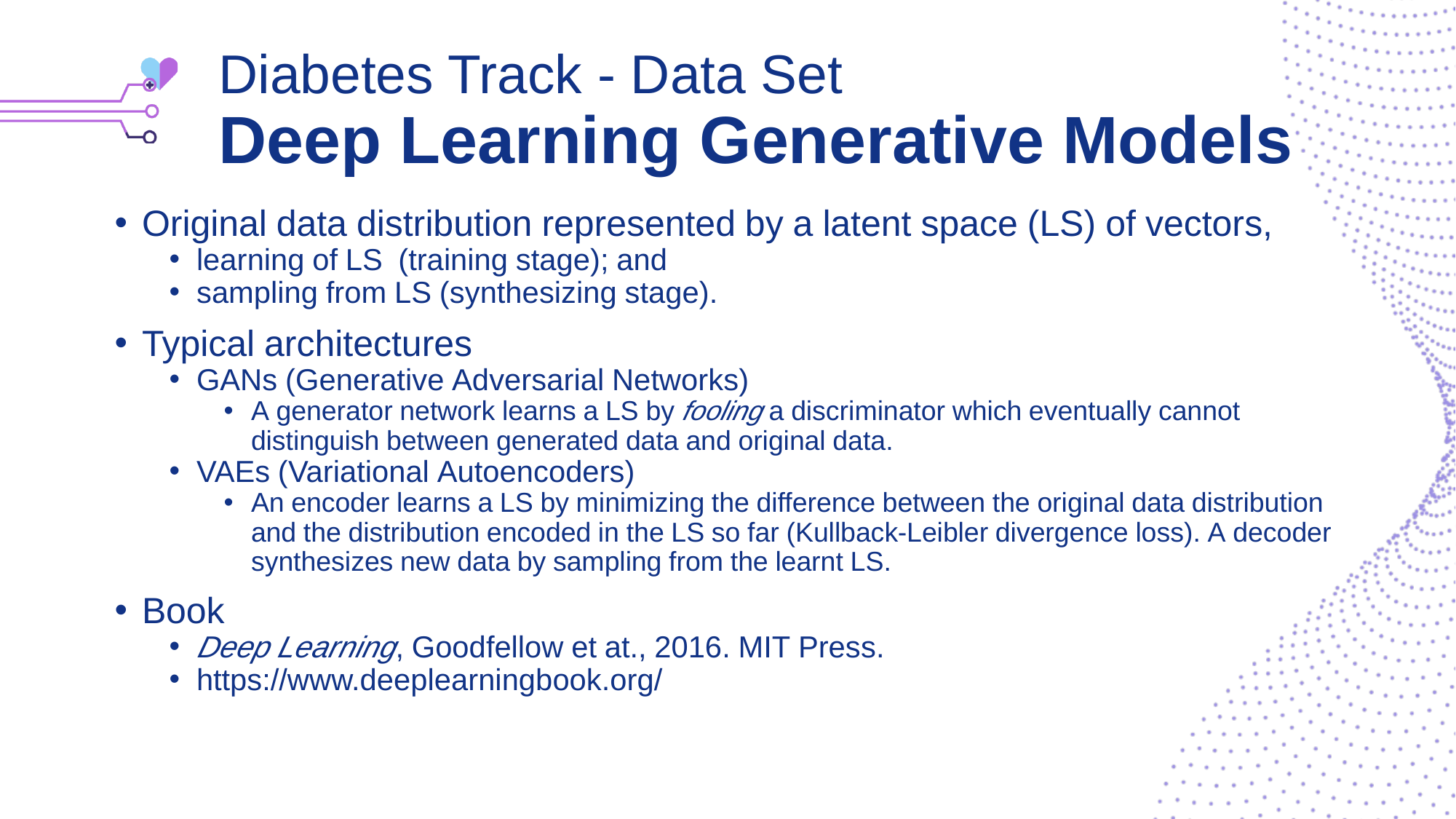

# Diabetes Track - Data Set Deep Learning Generative Models
Original data distribution represented by a latent space (LS) of vectors,
learning of LS  (training stage); and
sampling from LS (synthesizing stage).
Typical architectures
GANs (Generative Adversarial Networks)
A generator network learns a LS by fooling a discriminator which eventually cannot distinguish between generated data and original data.
VAEs (Variational Autoencoders)
An encoder learns a LS by minimizing the difference between the original data distribution and the distribution encoded in the LS so far (Kullback-Leibler divergence loss). A decoder synthesizes new data by sampling from the learnt LS.
Book
Deep Learning, Goodfellow et at., 2016. MIT Press.
https://www.deeplearningbook.org/